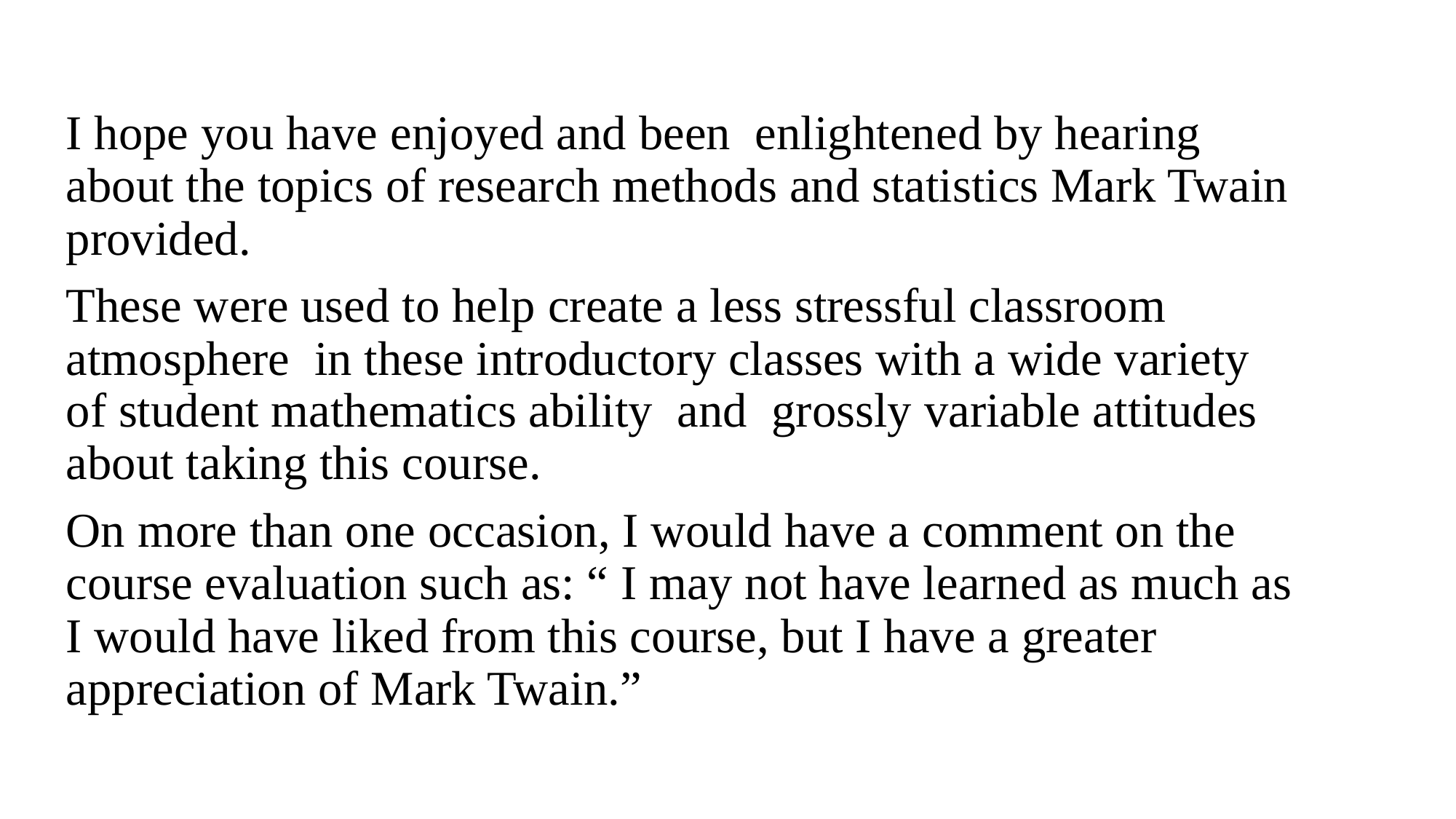

I hope you have enjoyed and been  enlightened by hearing about the topics of research methods and statistics Mark Twain provided.
These were used to help create a less stressful classroom atmosphere  in these introductory classes with a wide variety of student mathematics ability  and  grossly variable attitudes about taking this course.
On more than one occasion, I would have a comment on the course evaluation such as: “ I may not have learned as much as I would have liked from this course, but I have a greater appreciation of Mark Twain.”